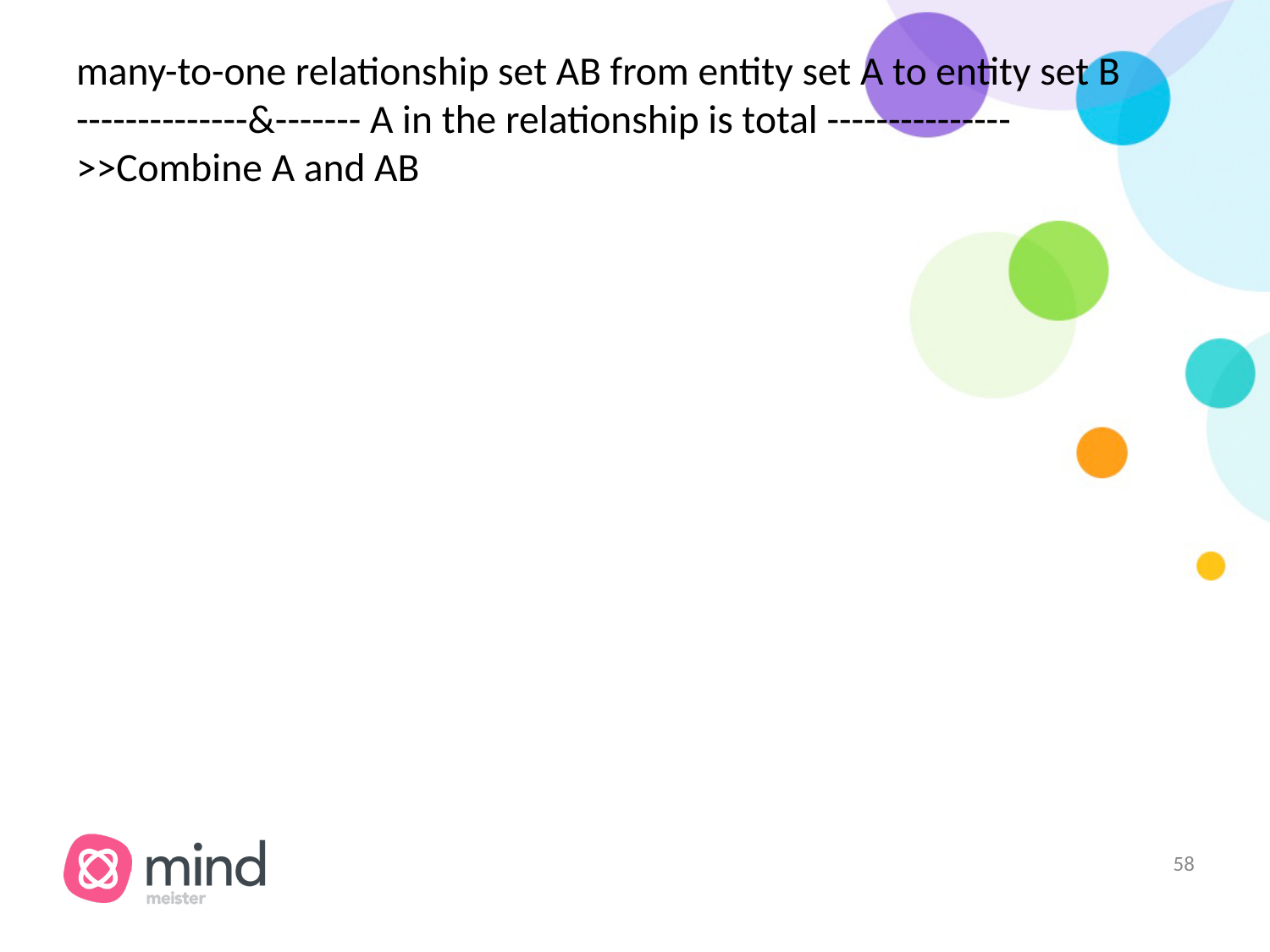

# many-to-one relationship set AB from entity set A to entity set B --------------&------- A in the relationship is total --------------->>Combine A and AB

58